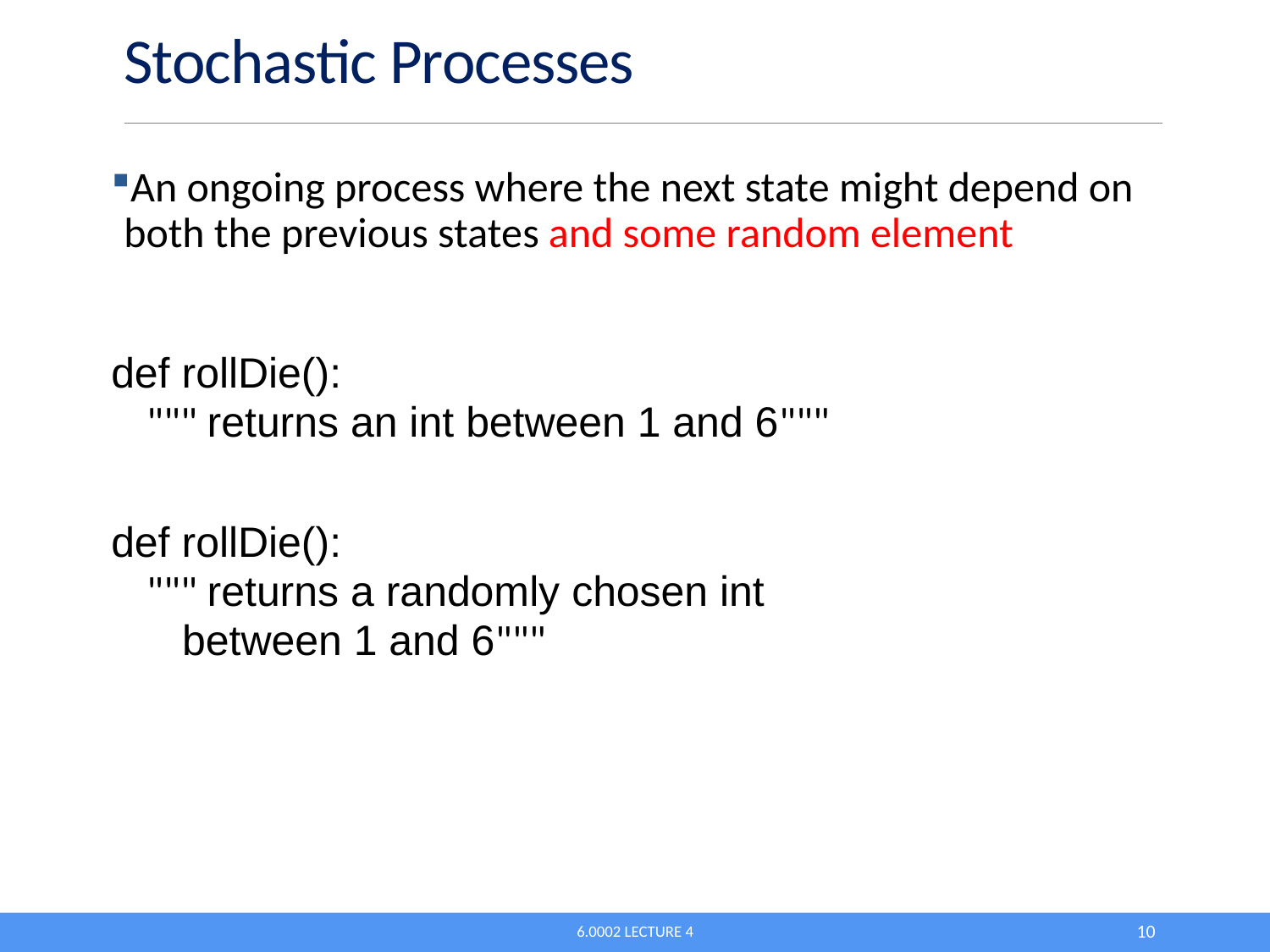

# Stochastic Processes
An ongoing process where the next state might depend on both the previous states and some random element

def rollDie():
   """ returns an int between 1 and 6"""

def rollDie():
   """ returns a randomly chosen int
      between 1 and 6"""

6.0002 Lecture 4
10